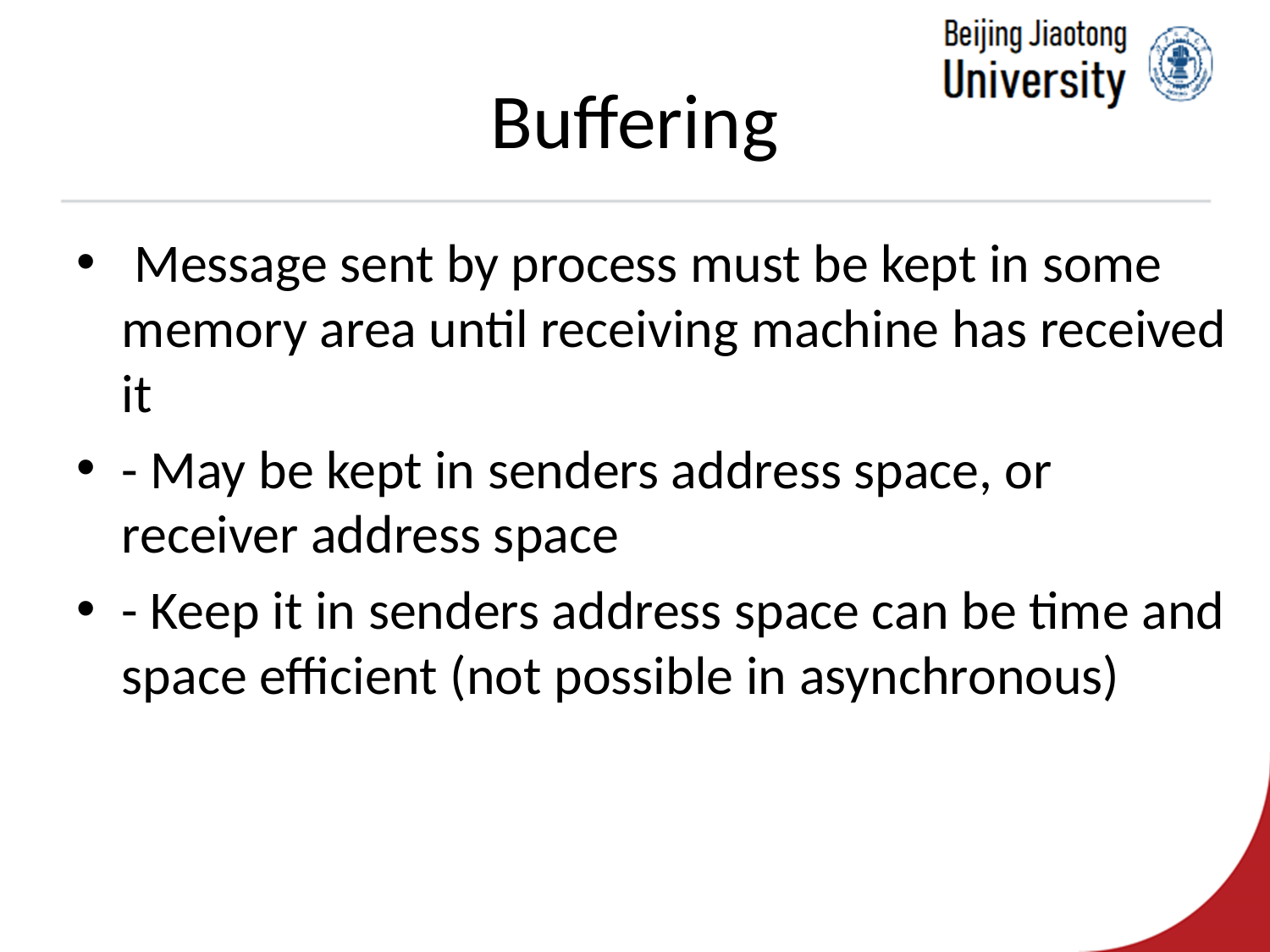

# Buffering
 Message sent by process must be kept in some memory area until receiving machine has received it
- May be kept in senders address space, or receiver address space
- Keep it in senders address space can be time and space efficient (not possible in asynchronous)